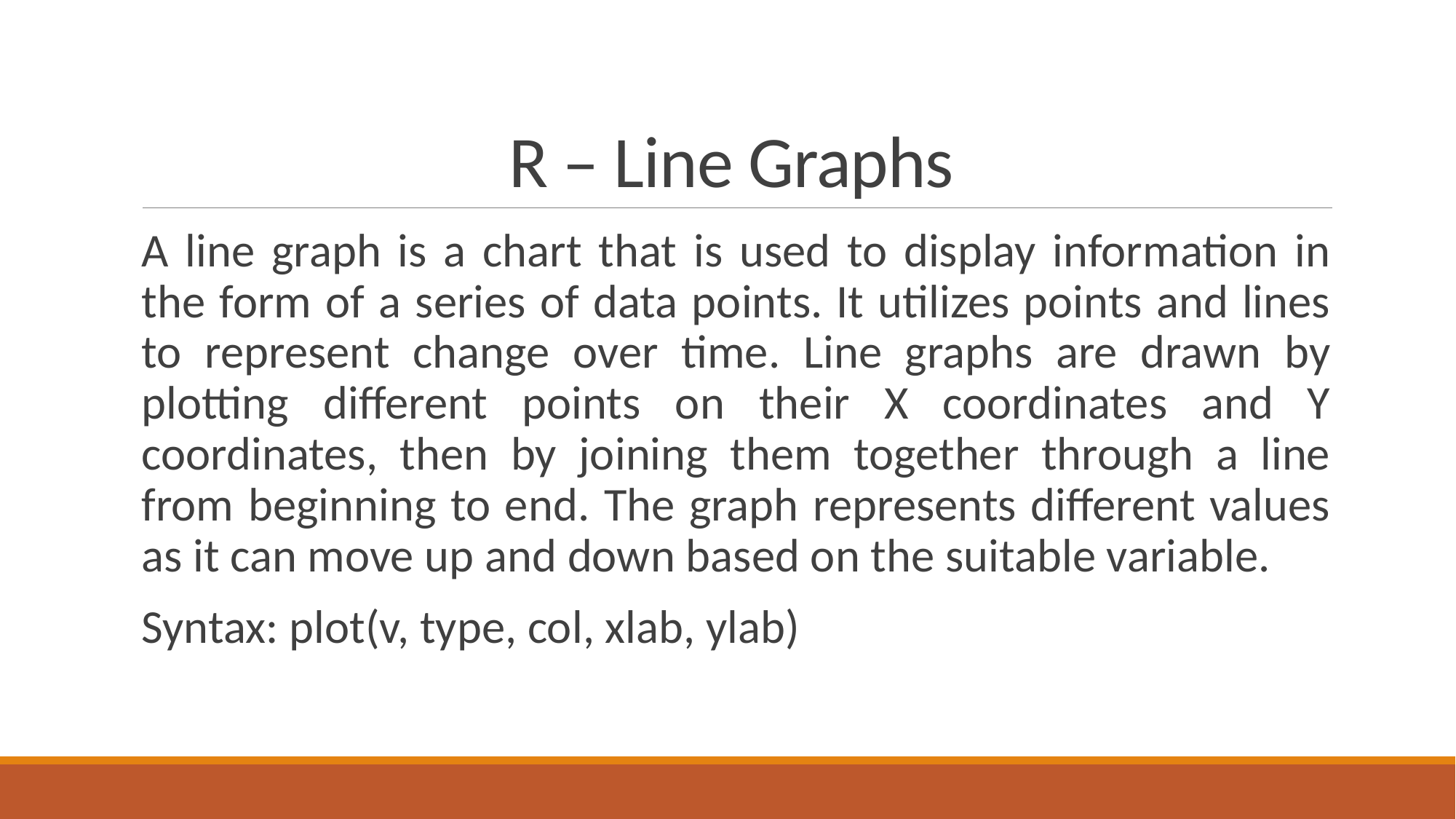

# R – Line Graphs
A line graph is a chart that is used to display information in the form of a series of data points. It utilizes points and lines to represent change over time. Line graphs are drawn by plotting different points on their X coordinates and Y coordinates, then by joining them together through a line from beginning to end. The graph represents different values as it can move up and down based on the suitable variable.
Syntax: plot(v, type, col, xlab, ylab)